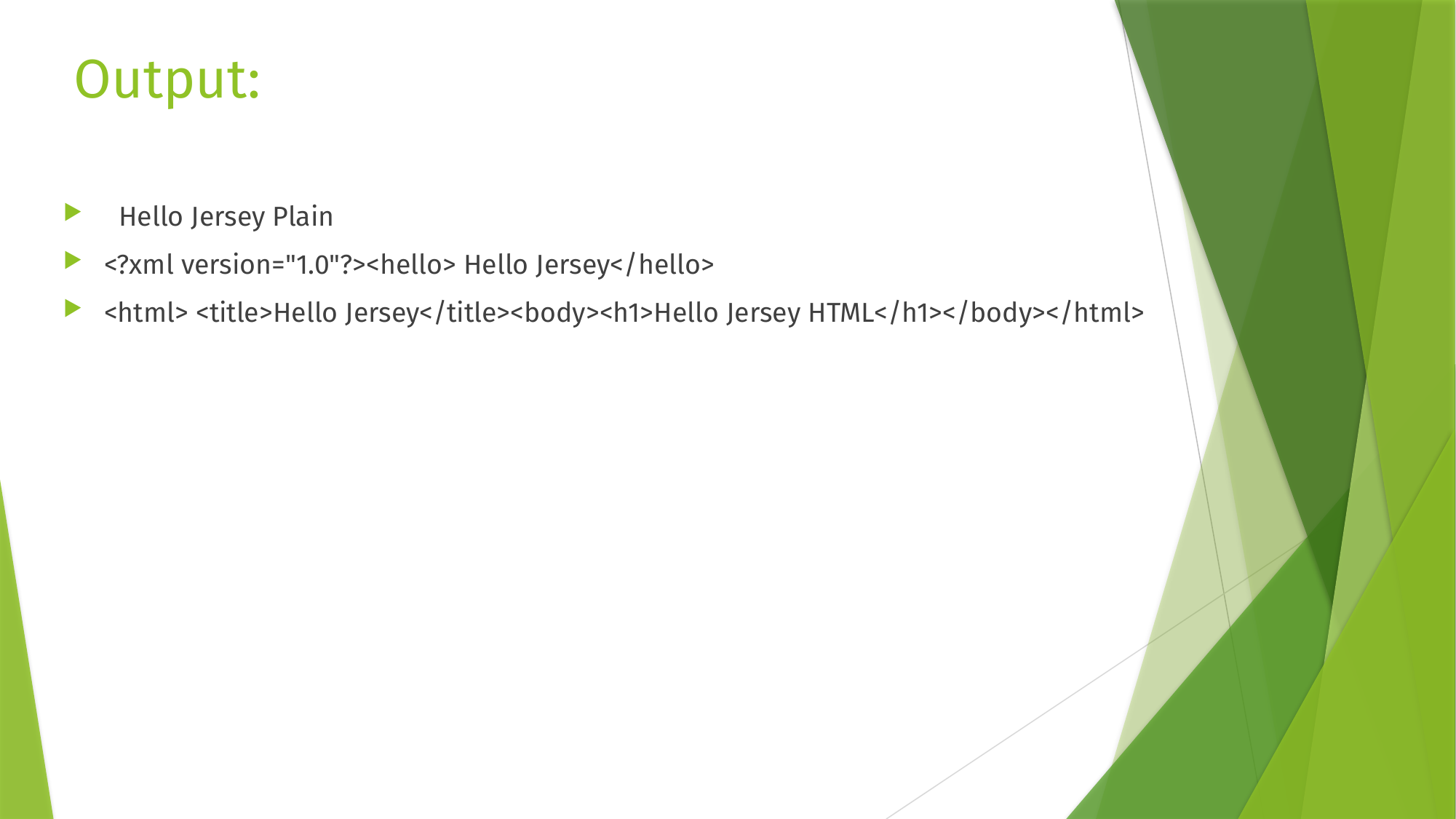

# Output:
  Hello Jersey Plain
<?xml version="1.0"?><hello> Hello Jersey</hello>
<html> <title>Hello Jersey</title><body><h1>Hello Jersey HTML</h1></body></html>